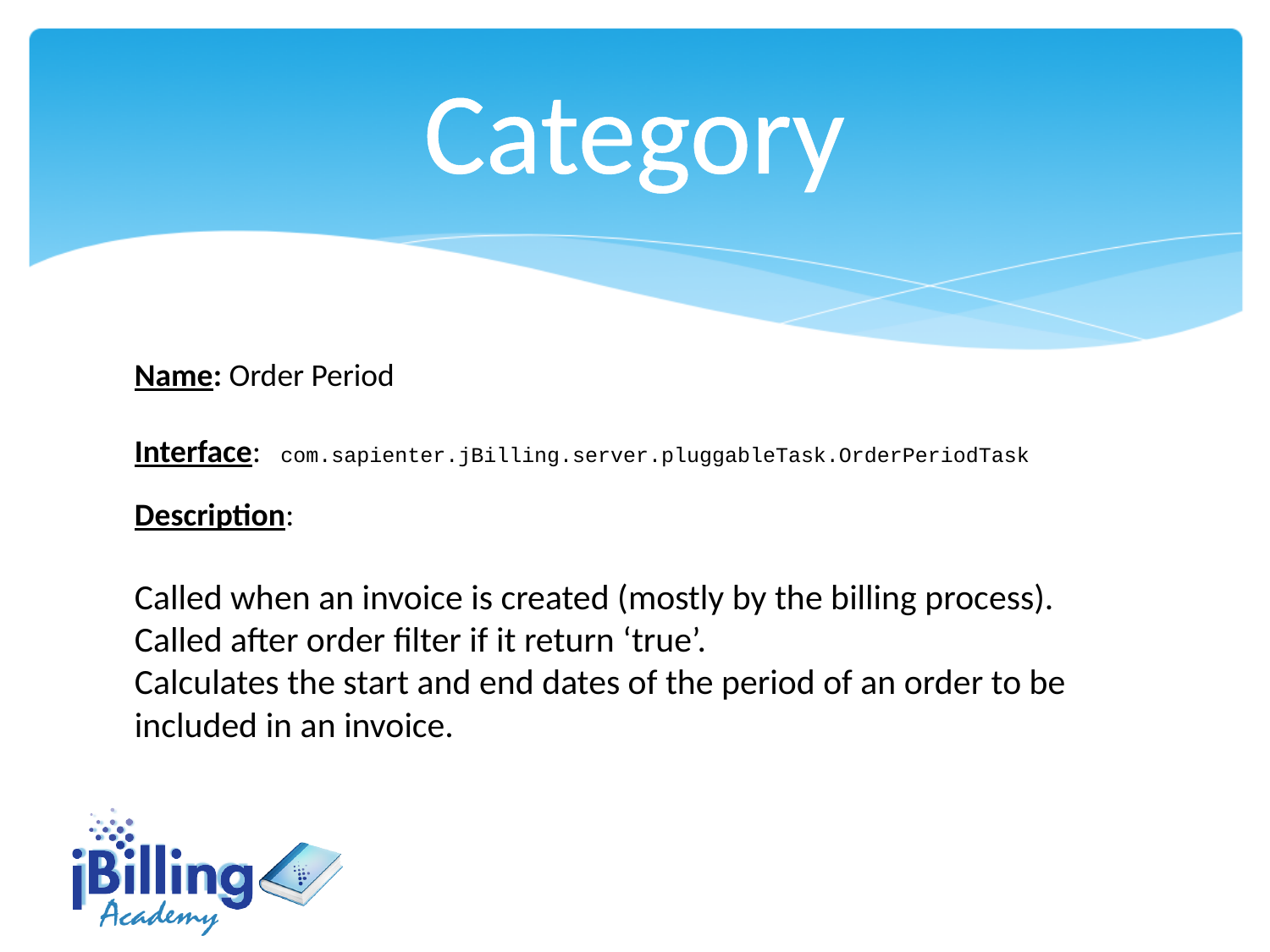

Category
Name: Order Period
Interface:  com.sapienter.jBilling.server.pluggableTask.OrderPeriodTask

Description:

Called when an invoice is created (mostly by the billing process). Called after order filter if it return ‘true’.
Calculates the start and end dates of the period of an order to be included in an invoice.